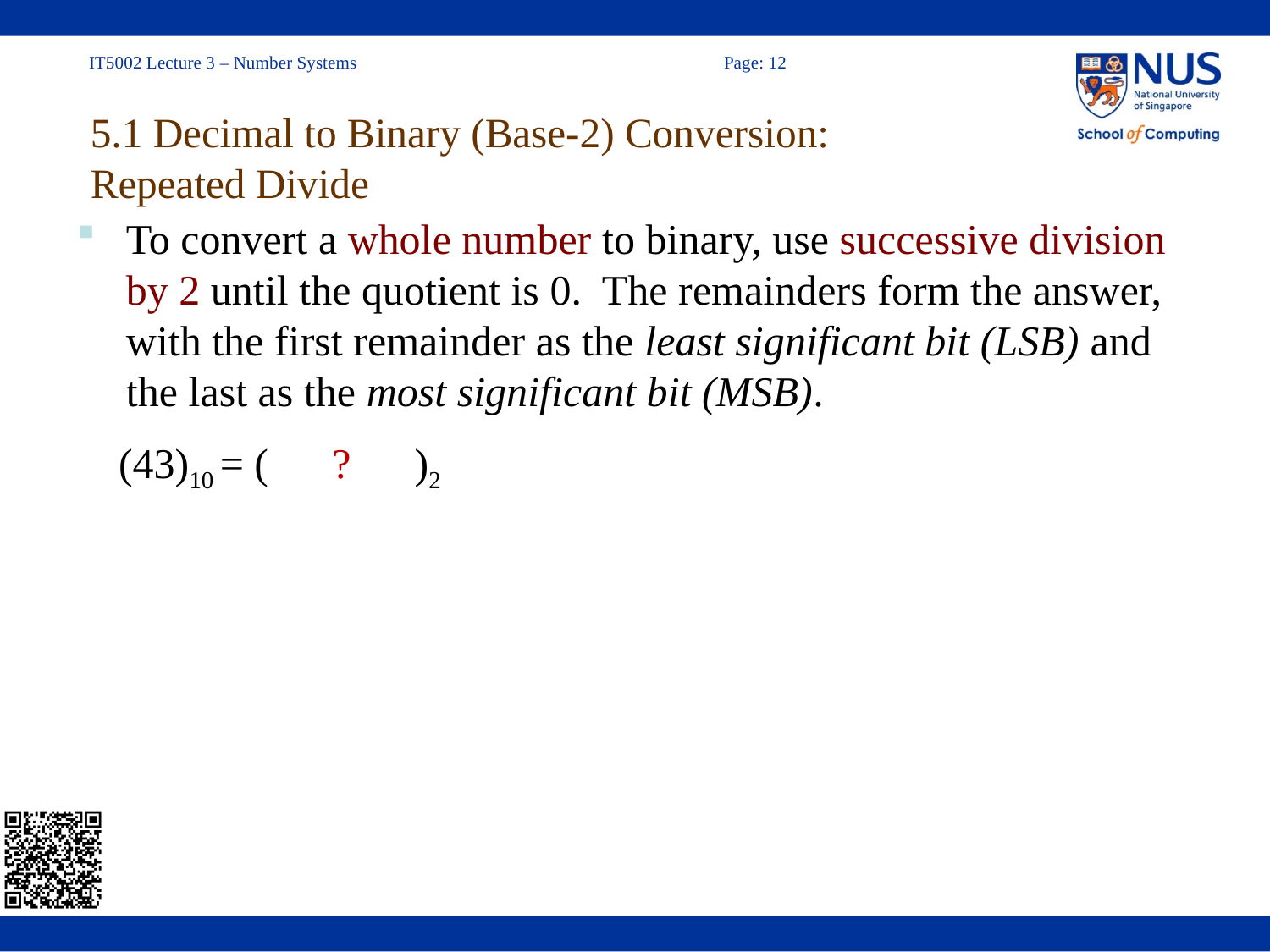

# 5.1 Decimal to Binary (Base-2) Conversion: Repeated Divide
To convert a whole number to binary, use successive division by 2 until the quotient is 0.  The remainders form the answer, with the first remainder as the least significant bit (LSB) and the last as the most significant bit (MSB).
    (43)10 = (      ?      )2